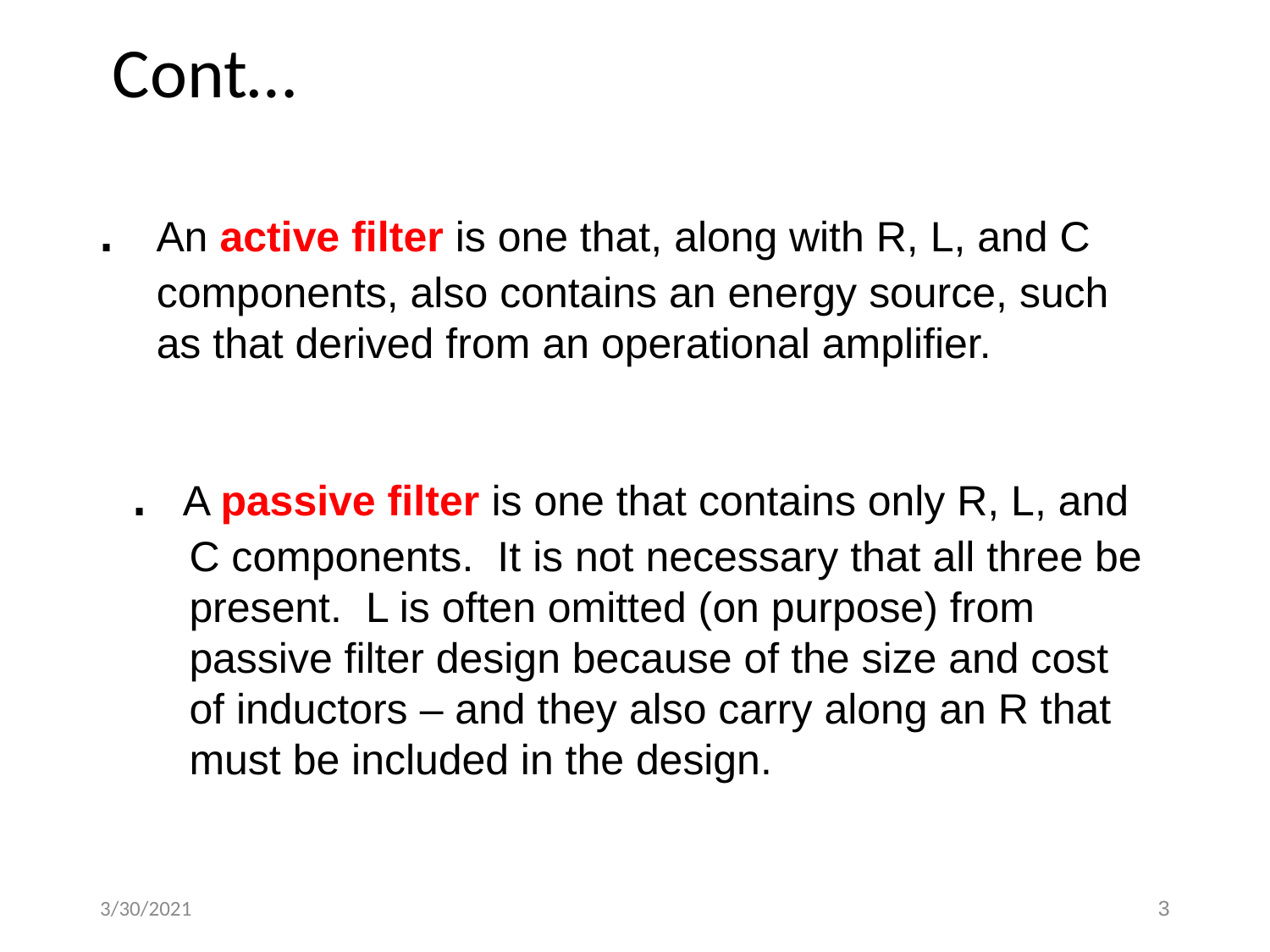

Cont…
.  An active filter is one that, along with R, L, and C
     components, also contains an energy source, such
     as that derived from an operational amplifier.
  .   A passive filter is one that contains only R, L, and
       C components.  It is not necessary that all three be
       present.  L is often omitted (on purpose) from
       passive filter design because of the size and cost
       of inductors – and they also carry along an R that
       must be included in the design.
3/30/2021
3